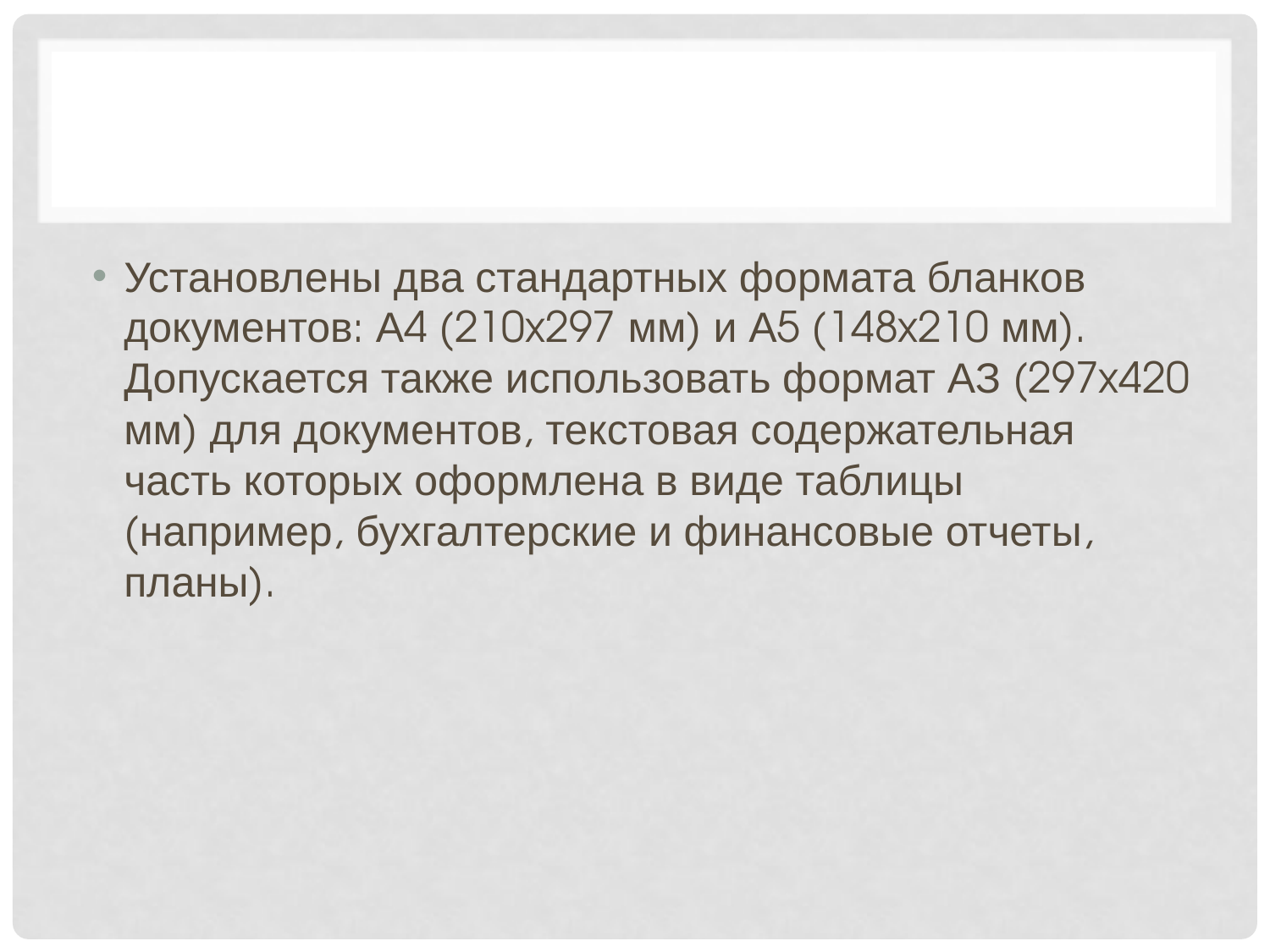

Установлены два стандартных формата бланков документов: А4 (210x297 мм) и А5 (148x210 мм). Допускается также использовать формат АЗ (297x420 мм) для документов, текстовая содержательная часть которых оформлена в виде таблицы (например, бухгалтерские и финансовые отчеты, планы).